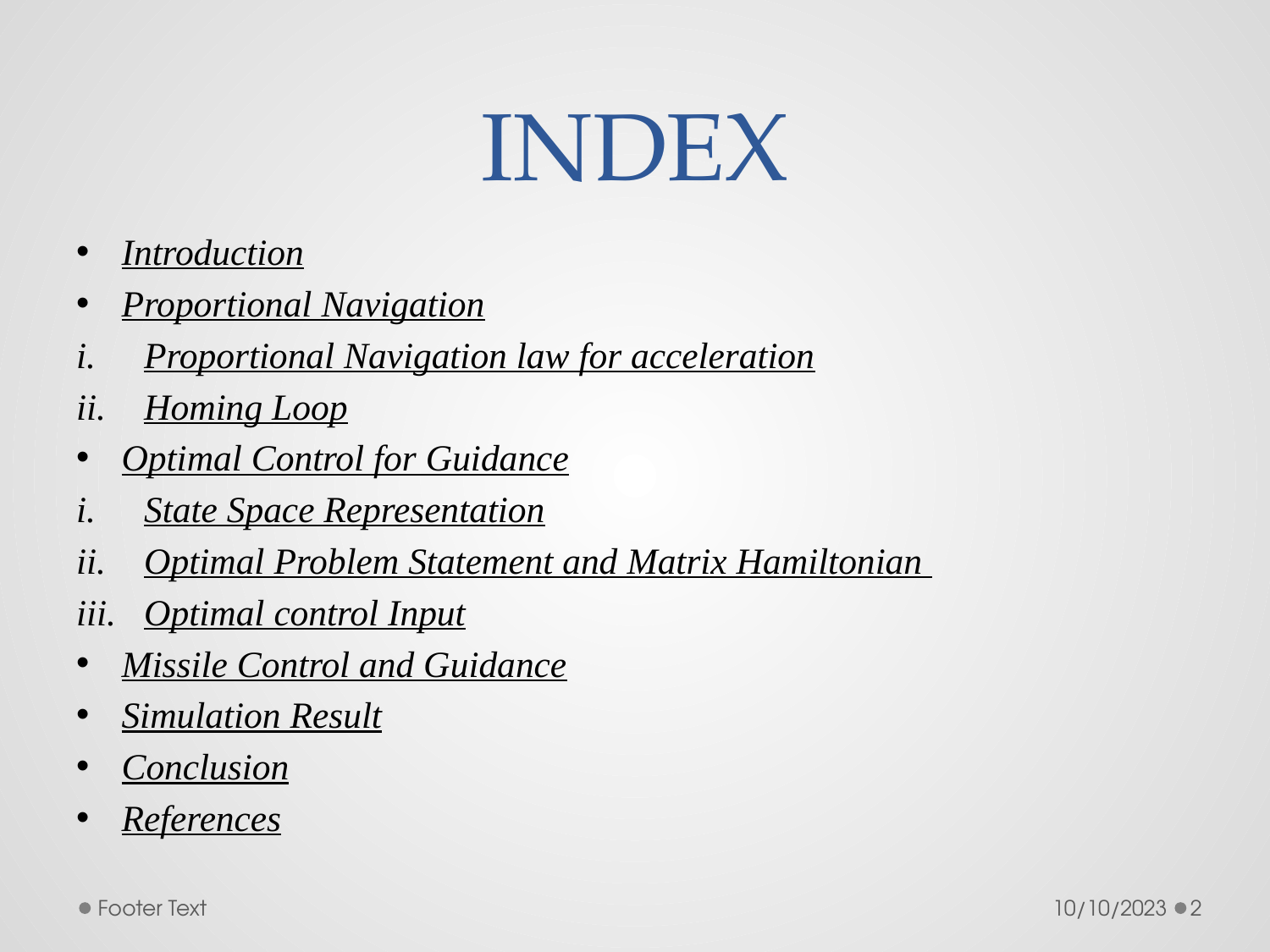

# INDEX
Introduction
Proportional Navigation
Proportional Navigation law for acceleration
Homing Loop
Optimal Control for Guidance
State Space Representation
Optimal Problem Statement and Matrix Hamiltonian
Optimal control Input
Missile Control and Guidance
Simulation Result
Conclusion
References

Footer Text
10/10/2023
2